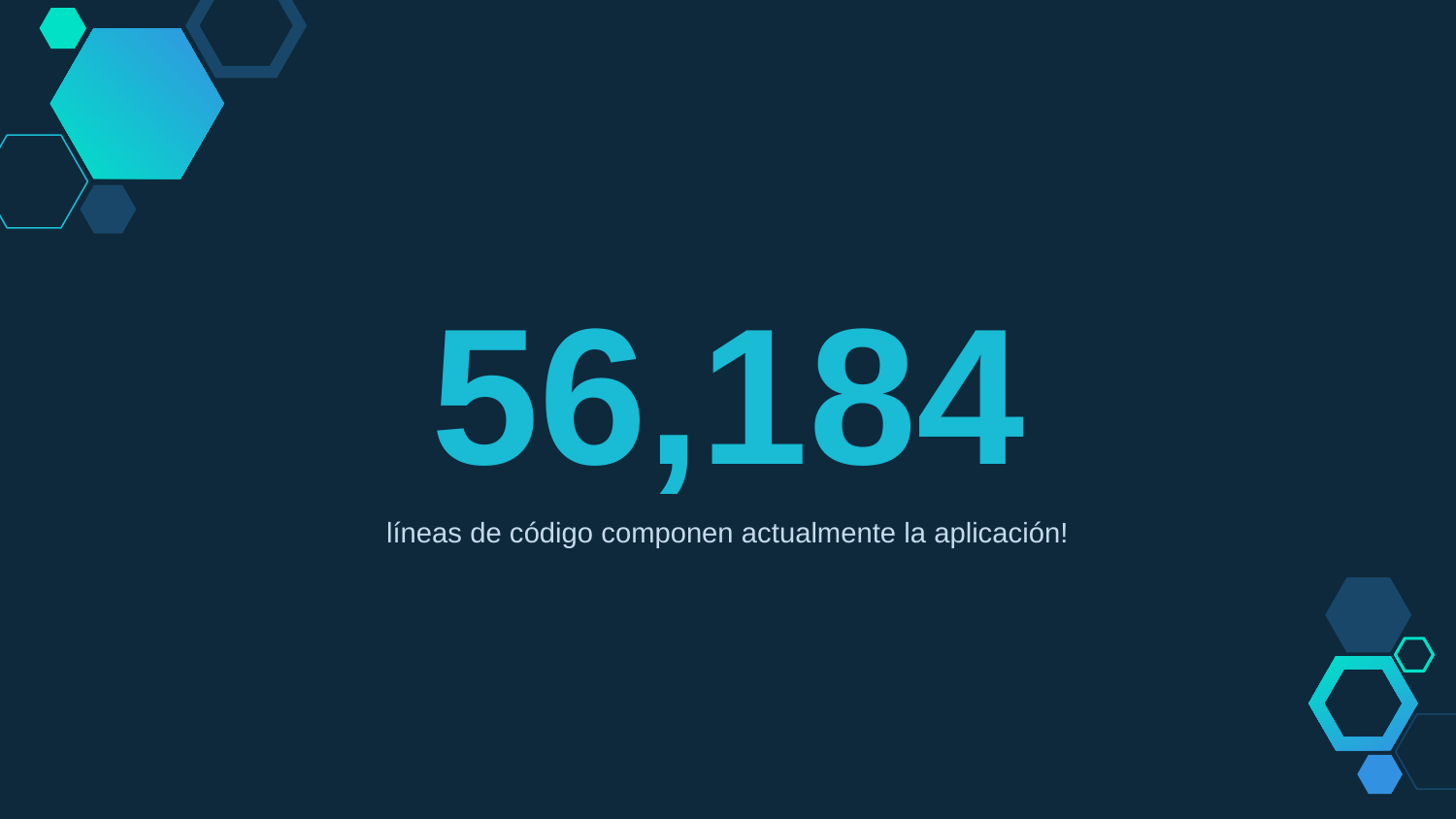

56,184
líneas de código componen actualmente la aplicación!